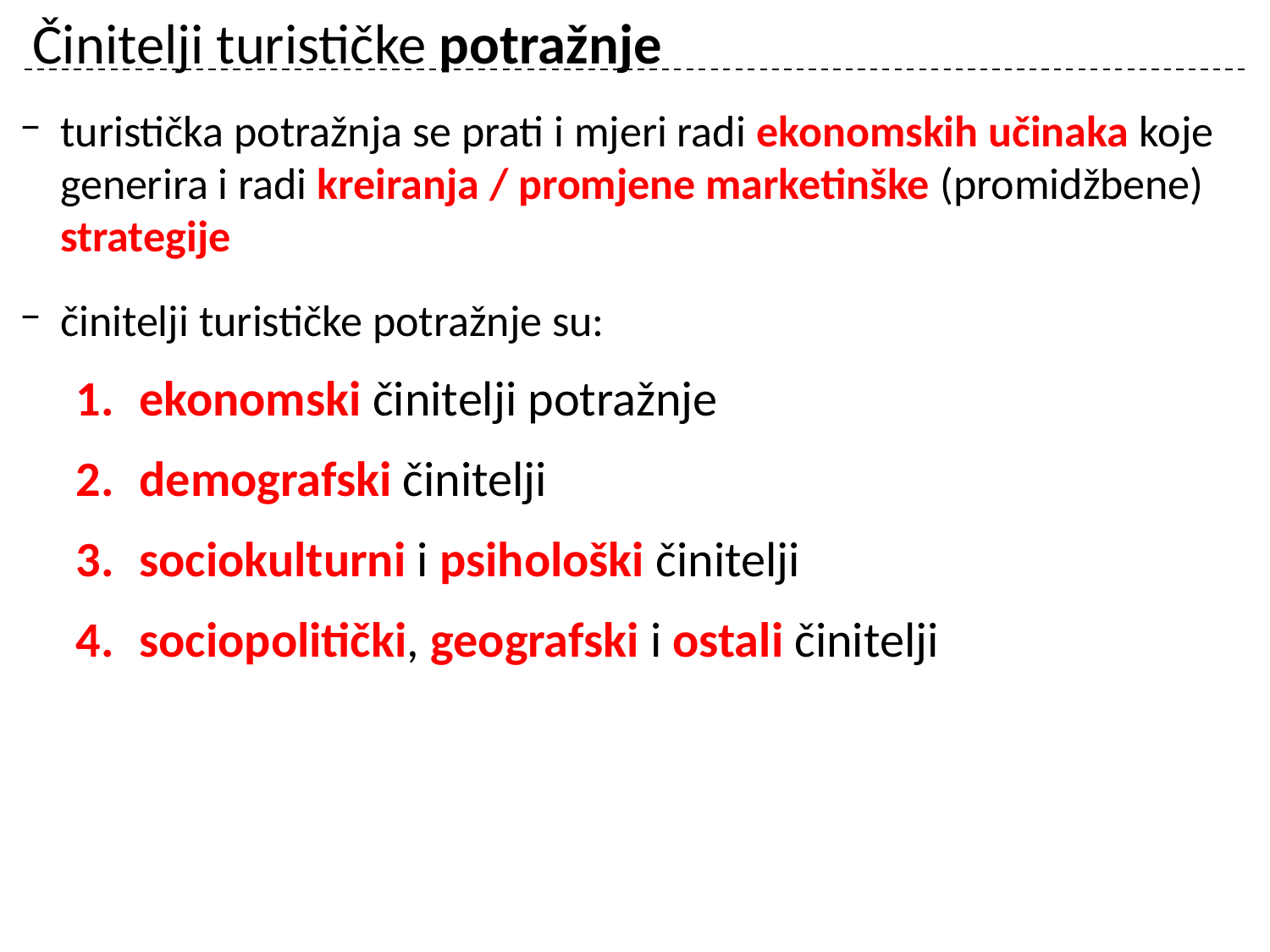

# Činitelji turističke potražnje
turistička potražnja se prati i mjeri radi ekonomskih učinaka koje generira i radi kreiranja / promjene marketinške (promidžbene) strategije
činitelji turističke potražnje su:
ekonomski činitelji potražnje
demografski činitelji
sociokulturni i psihološki činitelji
sociopolitički, geografski i ostali činitelji